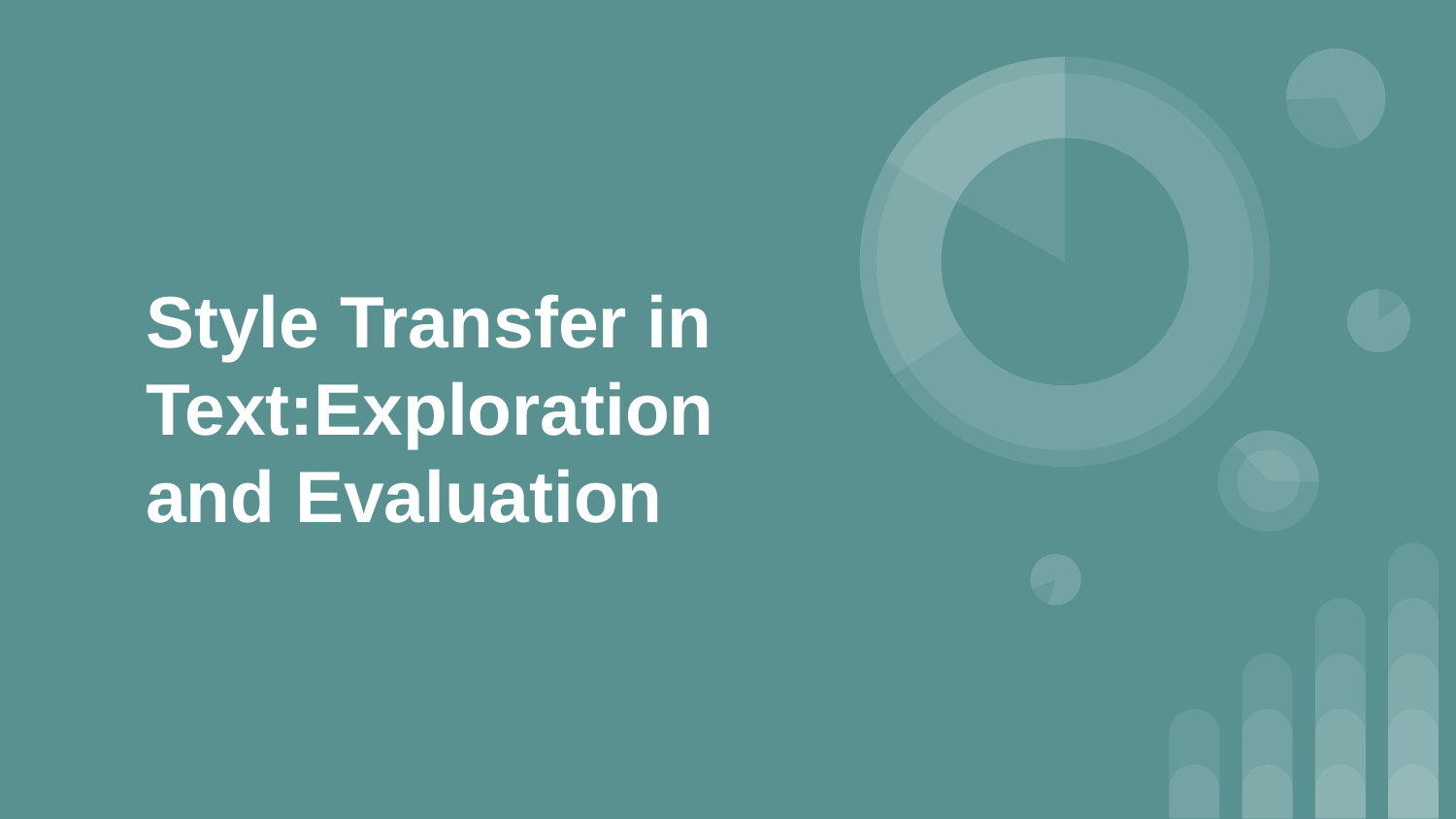

# Style Transfer in Text:Exploration and Evaluation